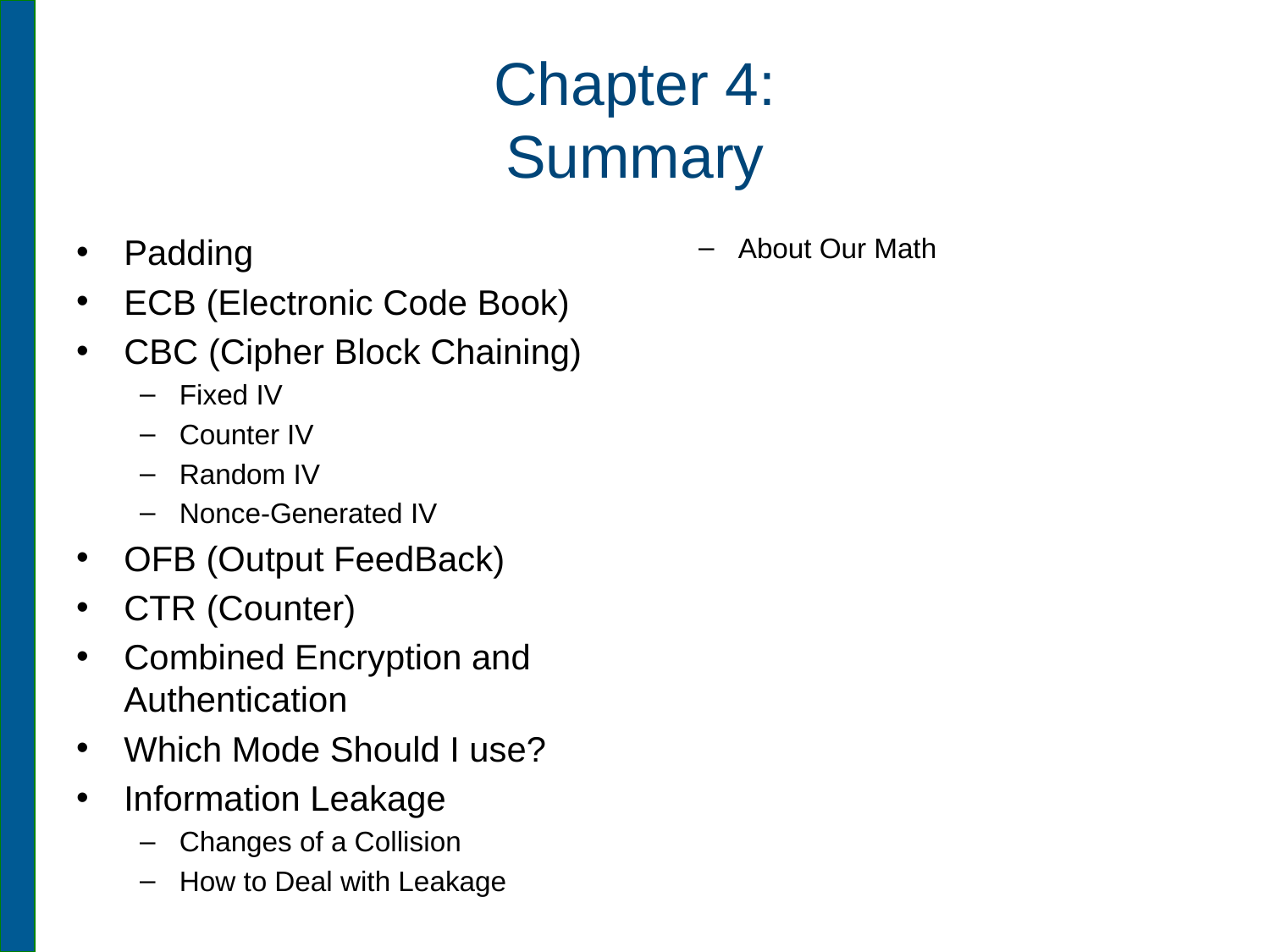

# Chapter 4: Summary
Padding
ECB (Electronic Code Book)
CBC (Cipher Block Chaining)
Fixed IV
Counter IV
Random IV
Nonce-Generated IV
OFB (Output FeedBack)
CTR (Counter)
Combined Encryption and Authentication
Which Mode Should I use?
Information Leakage
Changes of a Collision
How to Deal with Leakage
About Our Math